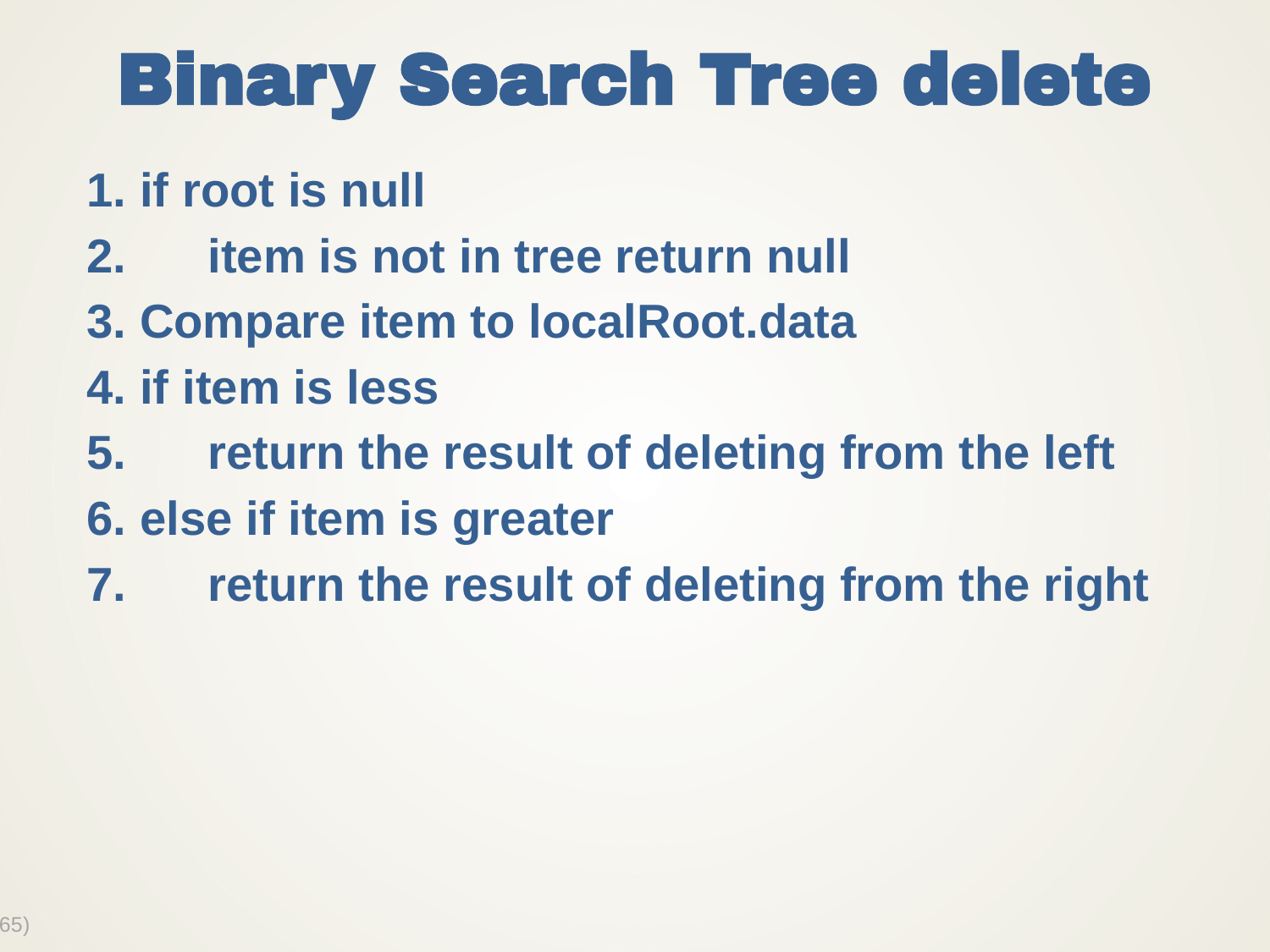

# Binary Search Tree delete
1. if root is null
2.	item is not in tree return null
3. Compare item to localRoot.data
4. if item is less
5.	return the result of deleting from the left
6. else if item is greater
7.	return the result of deleting from the right